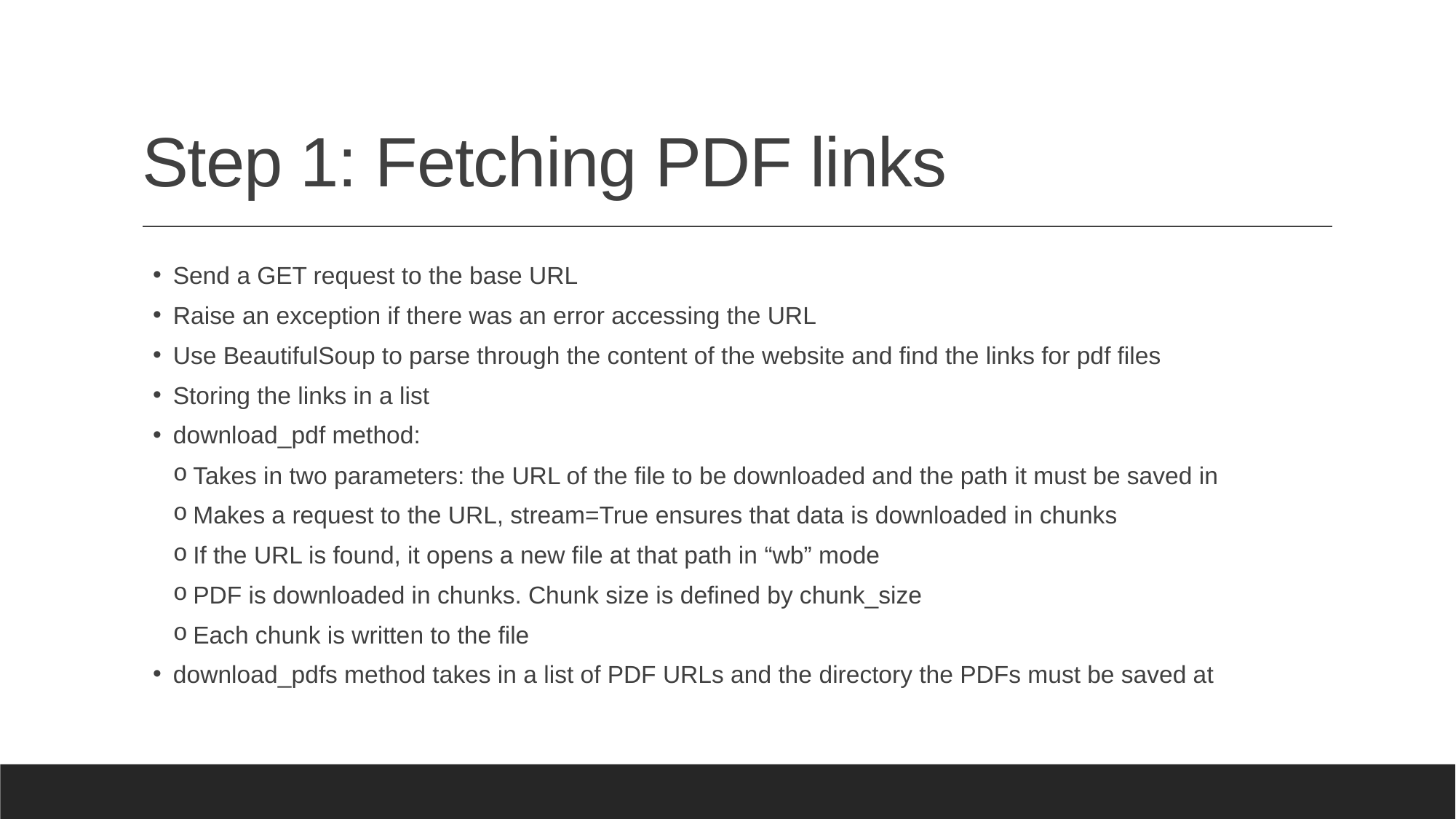

# Step 1: Fetching PDF links
Send a GET request to the base URL
Raise an exception if there was an error accessing the URL
Use BeautifulSoup to parse through the content of the website and find the links for pdf files
Storing the links in a list
download_pdf method:
Takes in two parameters: the URL of the file to be downloaded and the path it must be saved in
Makes a request to the URL, stream=True ensures that data is downloaded in chunks
If the URL is found, it opens a new file at that path in “wb” mode
PDF is downloaded in chunks. Chunk size is defined by chunk_size
Each chunk is written to the file
download_pdfs method takes in a list of PDF URLs and the directory the PDFs must be saved at